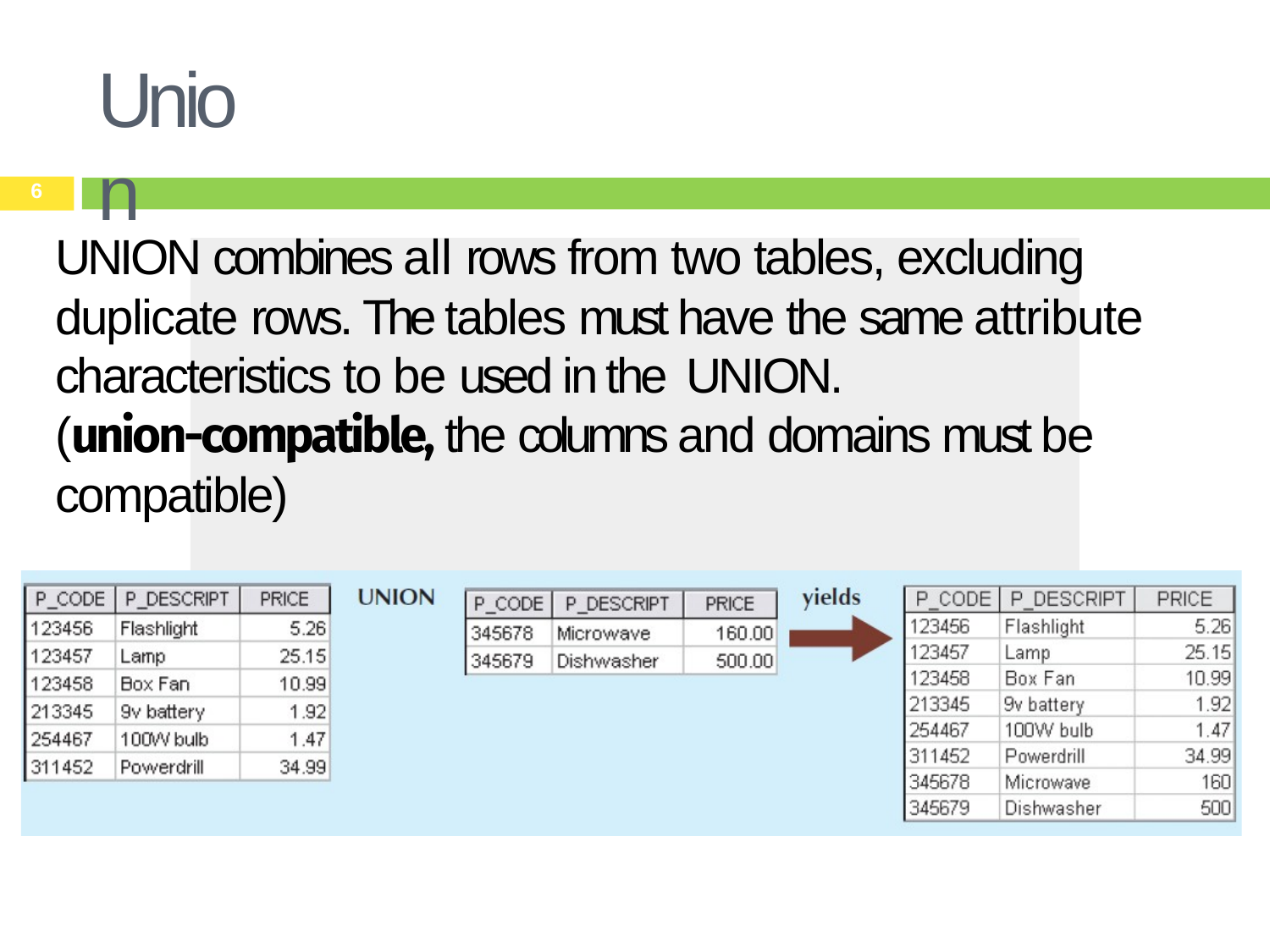

# Union
6

UNION combines all rows from two tables, excluding  duplicate rows. The tables must have the same attribute  characteristics to be used in the UNION.
(union-compatible, the columns and domains must be  compatible)